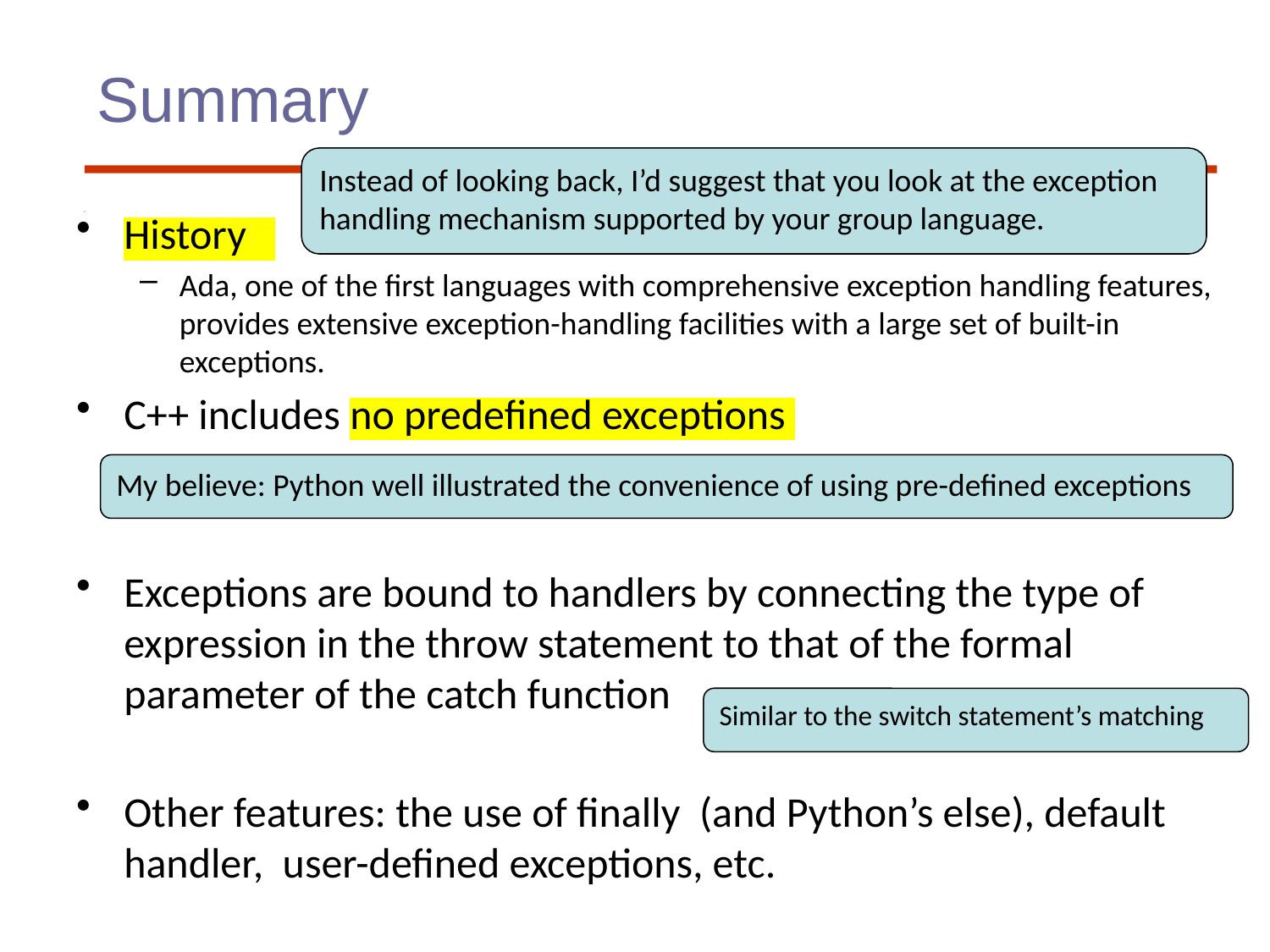

# Summary
Instead of looking back, I’d suggest that you look at the exception handling mechanism supported by your group language.
History
Ada, one of the first languages with comprehensive exception handling features,  provides extensive exception-handling facilities with a large set of built-in exceptions.
C++ includes no predefined exceptions

Exceptions are bound to handlers by connecting the type of expression in the throw statement to that of the formal parameter of the catch function

Other features: the use of finally  (and Python’s else), default handler,  user-defined exceptions, etc.

My believe: Python well illustrated the convenience of using pre-defined exceptions
Similar to the switch statement’s matching